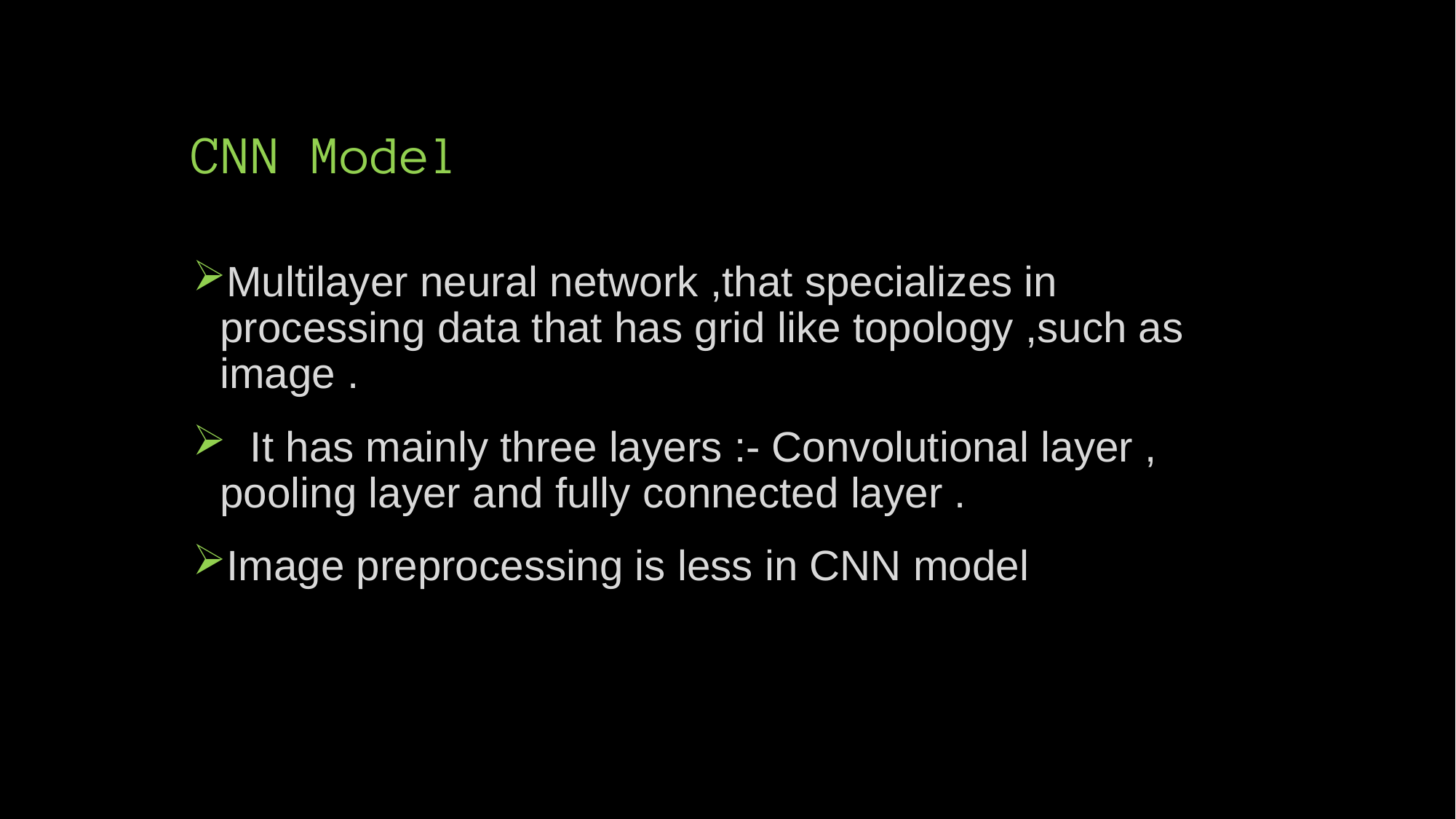

# CNN Model
Multilayer neural network ,that specializes in processing data that has grid like topology ,such as image .
  It has mainly three layers :- Convolutional layer , pooling layer and fully connected layer .
Image preprocessing is less in CNN model